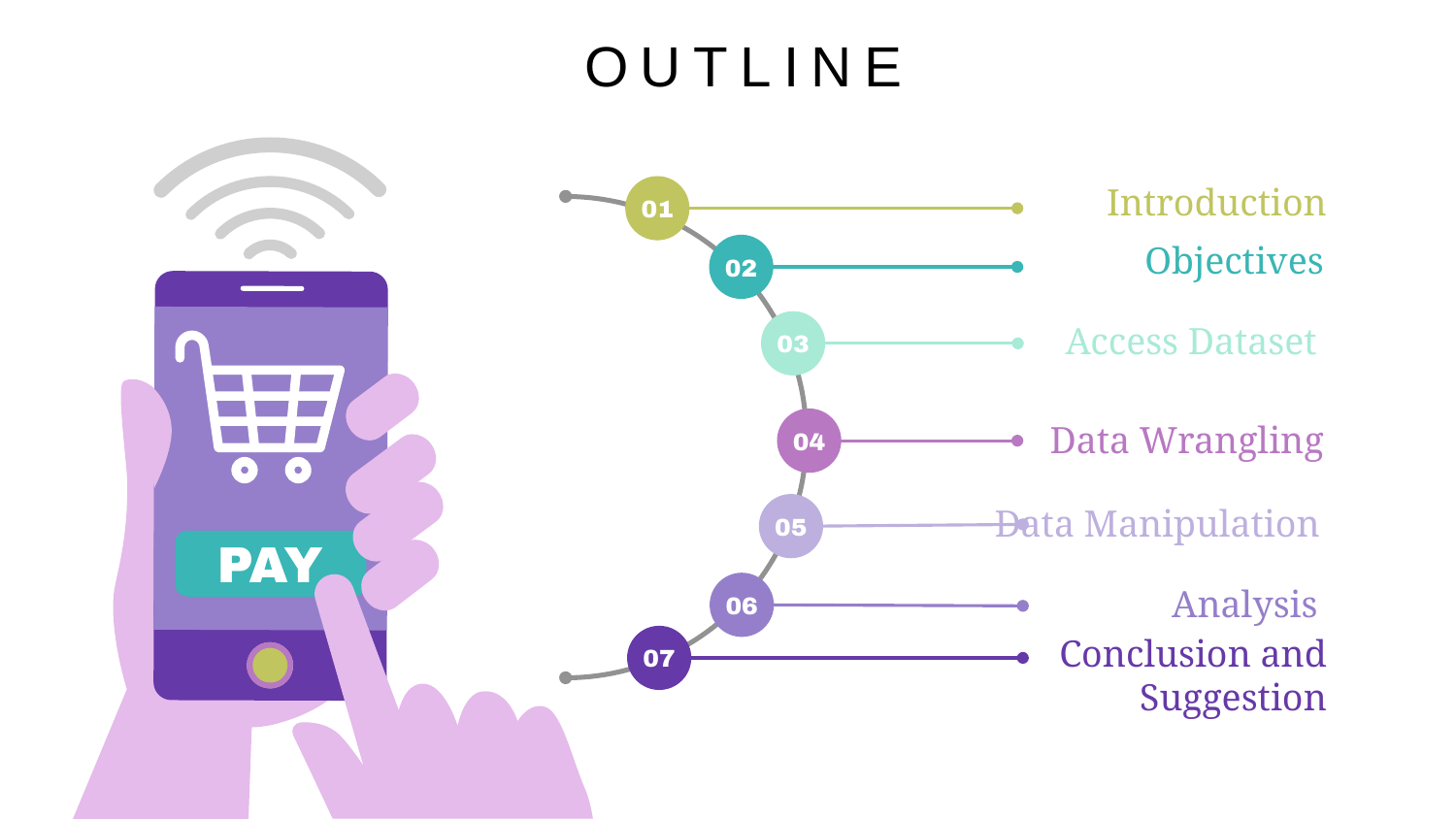

# OUTLINE

Introduction

01

02
04
05

Objectives

Access Dataset

03

Data Wrangling

Data Manipulation

PAY

Analysis
06

07
Conclusion and Suggestion